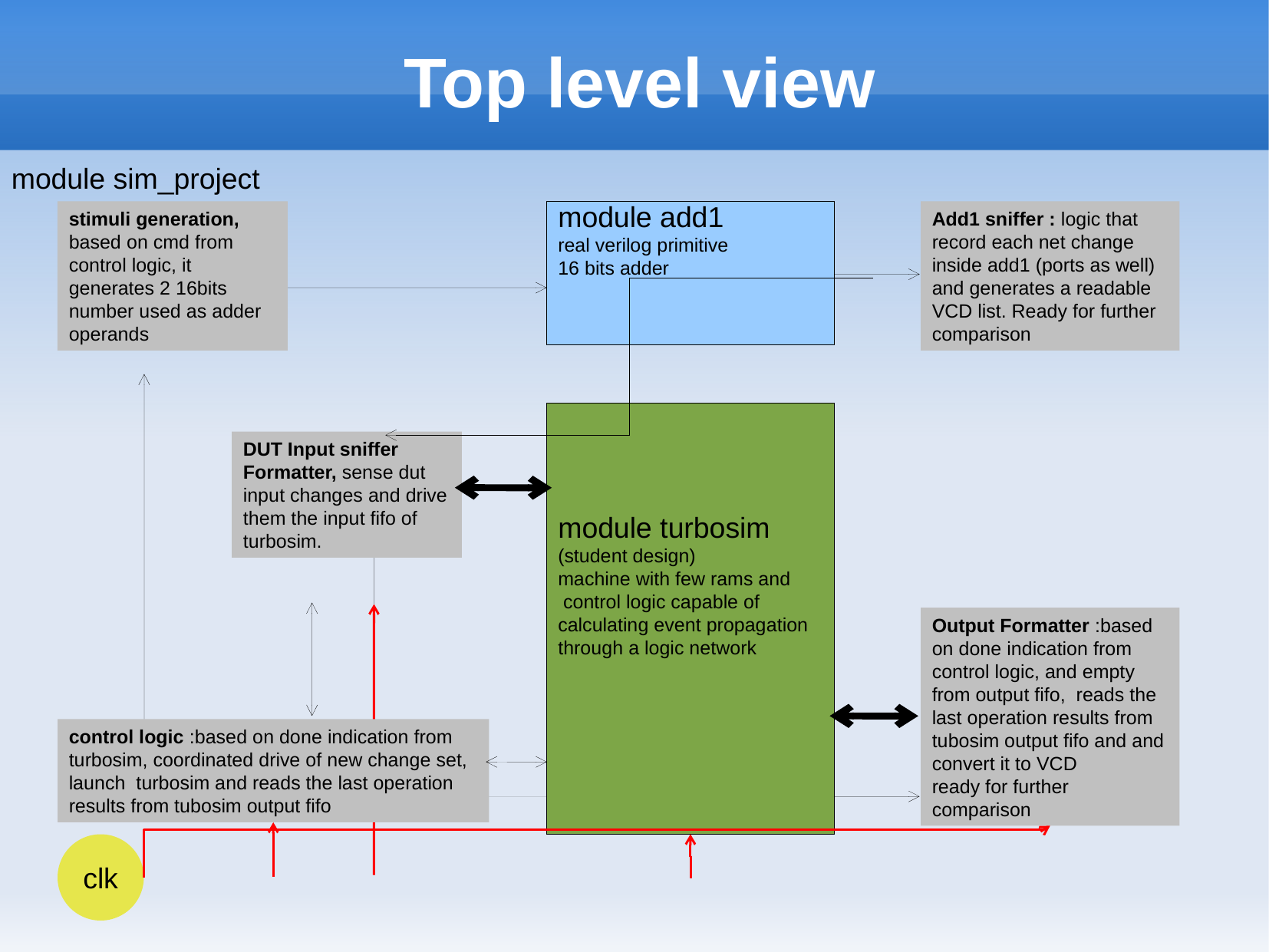

Top level view
module sim_project
stimuli generation, based on cmd from control logic, it generates 2 16bits number used as adder operands
module add1
real verilog primitive
16 bits adder

Add1 sniffer : logic that record each net change inside add1 (ports as well) and generates a readable VCD list. Ready for further comparison

module turbosim
(student design)
machine with few rams and
 control logic capable of
calculating event propagation
through a logic network

DUT Input sniffer Formatter, sense dut input changes and drive them the input fifo of turbosim.

Output Formatter :based on done indication from control logic, and empty from output fifo,  reads the last operation results from tubosim output fifo and and convert it to VCD
ready for further comparison

control logic :based on done indication from turbosim, coordinated drive of new change set, launch  turbosim and reads the last operation results from tubosim output fifo

clk